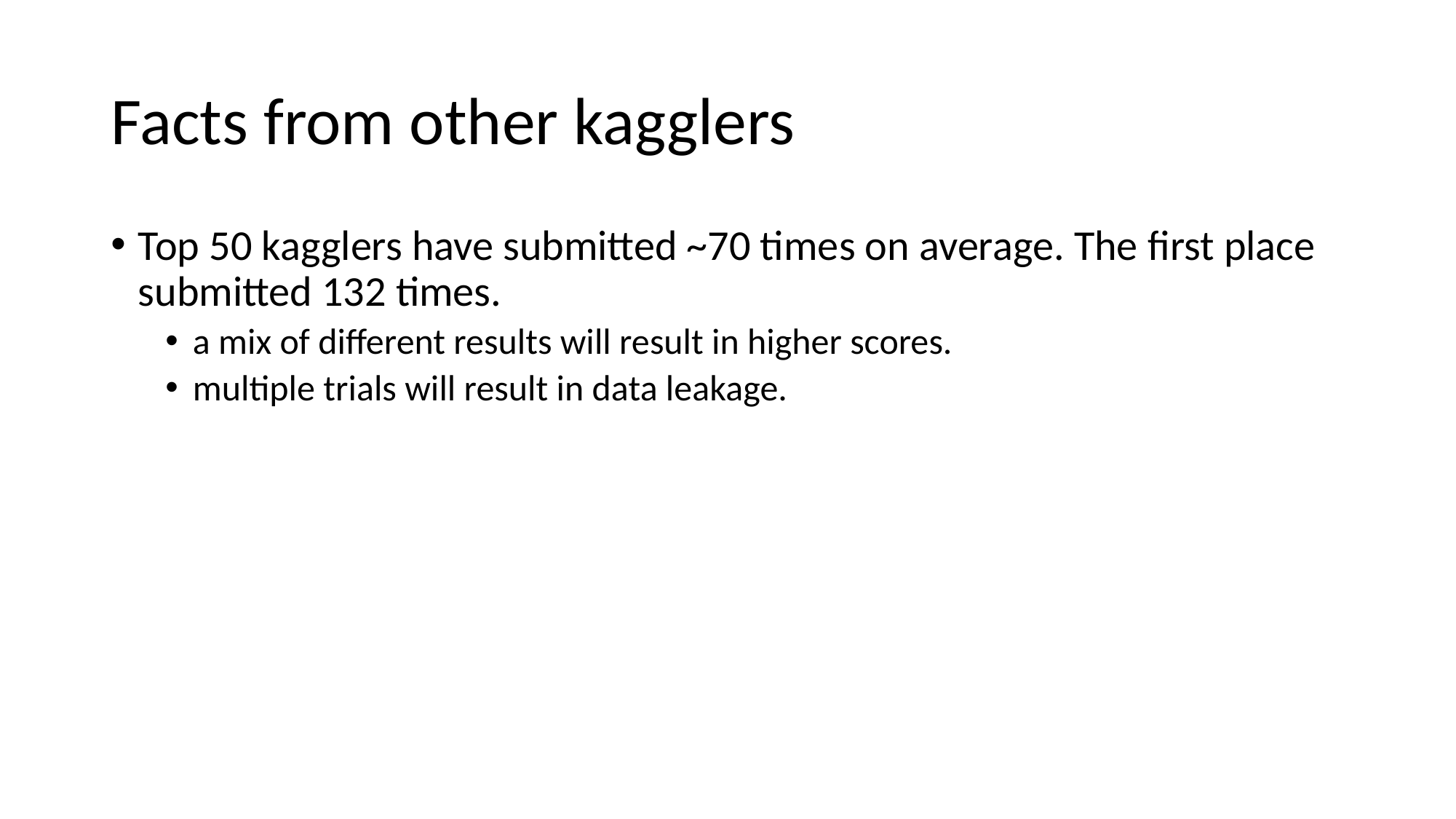

# Facts from other kagglers
Top 50 kagglers have submitted ~70 times on average. The first place submitted 132 times.
a mix of different results will result in higher scores.
multiple trials will result in data leakage.